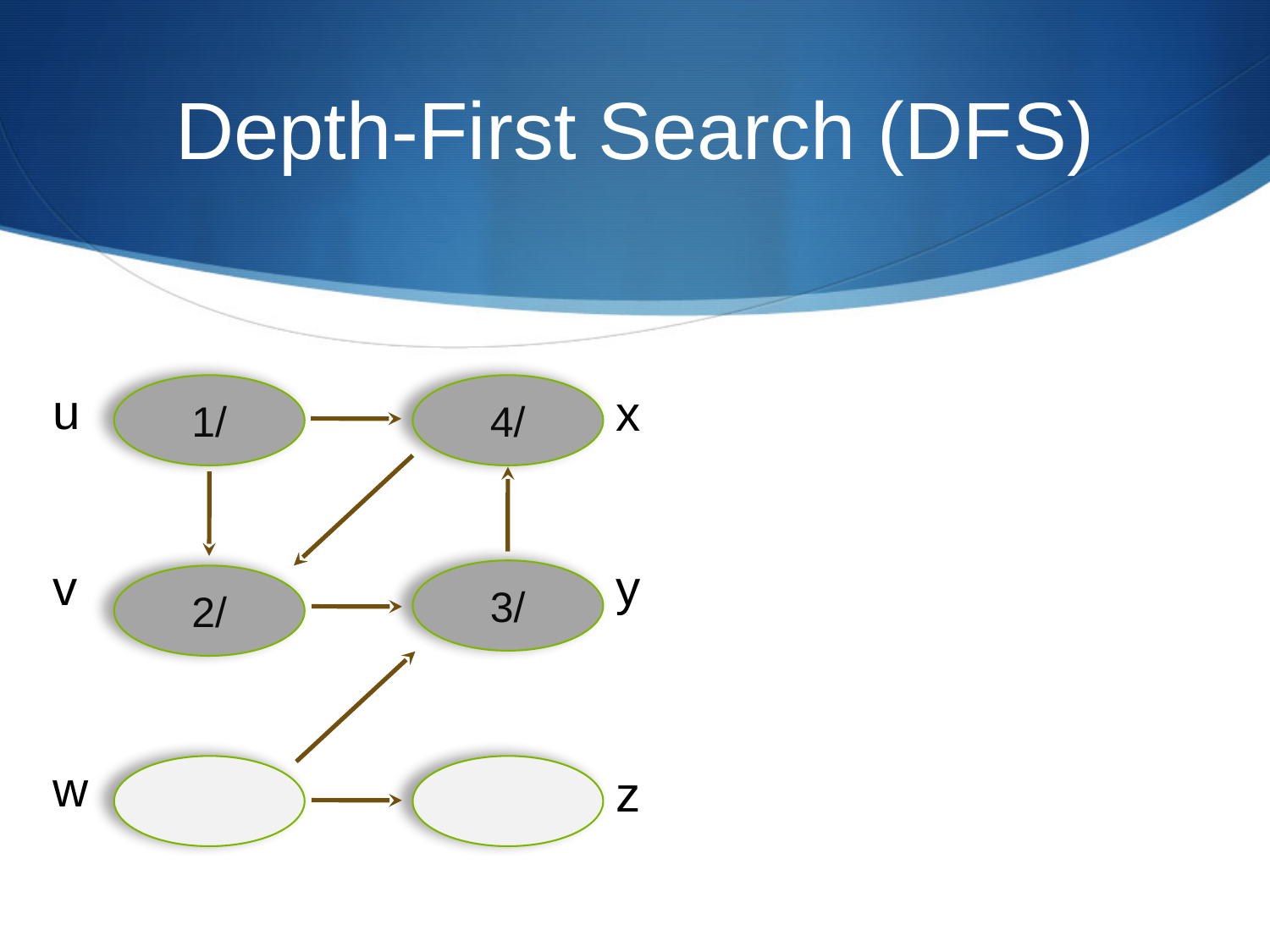

# Depth-First Search (DFS)
u
4/
1/
x
v
y
3/
2/
w

z